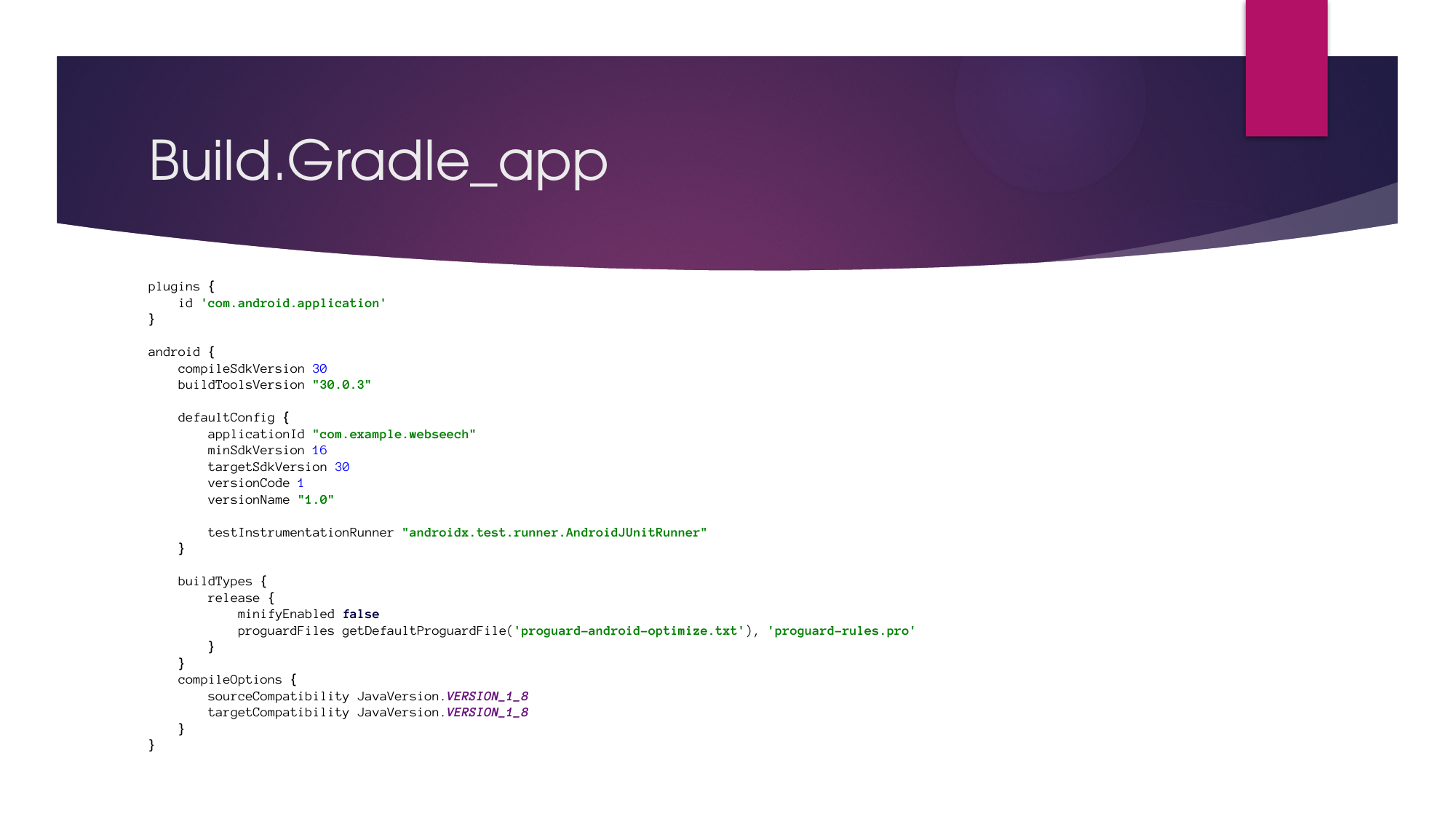

# Build.Gradle_app
plugins {
    id 'com.android.application'
}
android {
    compileSdkVersion 30
    buildToolsVersion "30.0.3"
    defaultConfig {
        applicationId "com.example.webseech"
        minSdkVersion 16
        targetSdkVersion 30
        versionCode 1
        versionName "1.0"
        testInstrumentationRunner "androidx.test.runner.AndroidJUnitRunner"
    }
    buildTypes {
        release {
            minifyEnabled false
            proguardFiles getDefaultProguardFile('proguard-android-optimize.txt'), 'proguard-rules.pro'
        }
    }
    compileOptions {
        sourceCompatibility JavaVersion.VERSION_1_8
        targetCompatibility JavaVersion.VERSION_1_8
    }
}